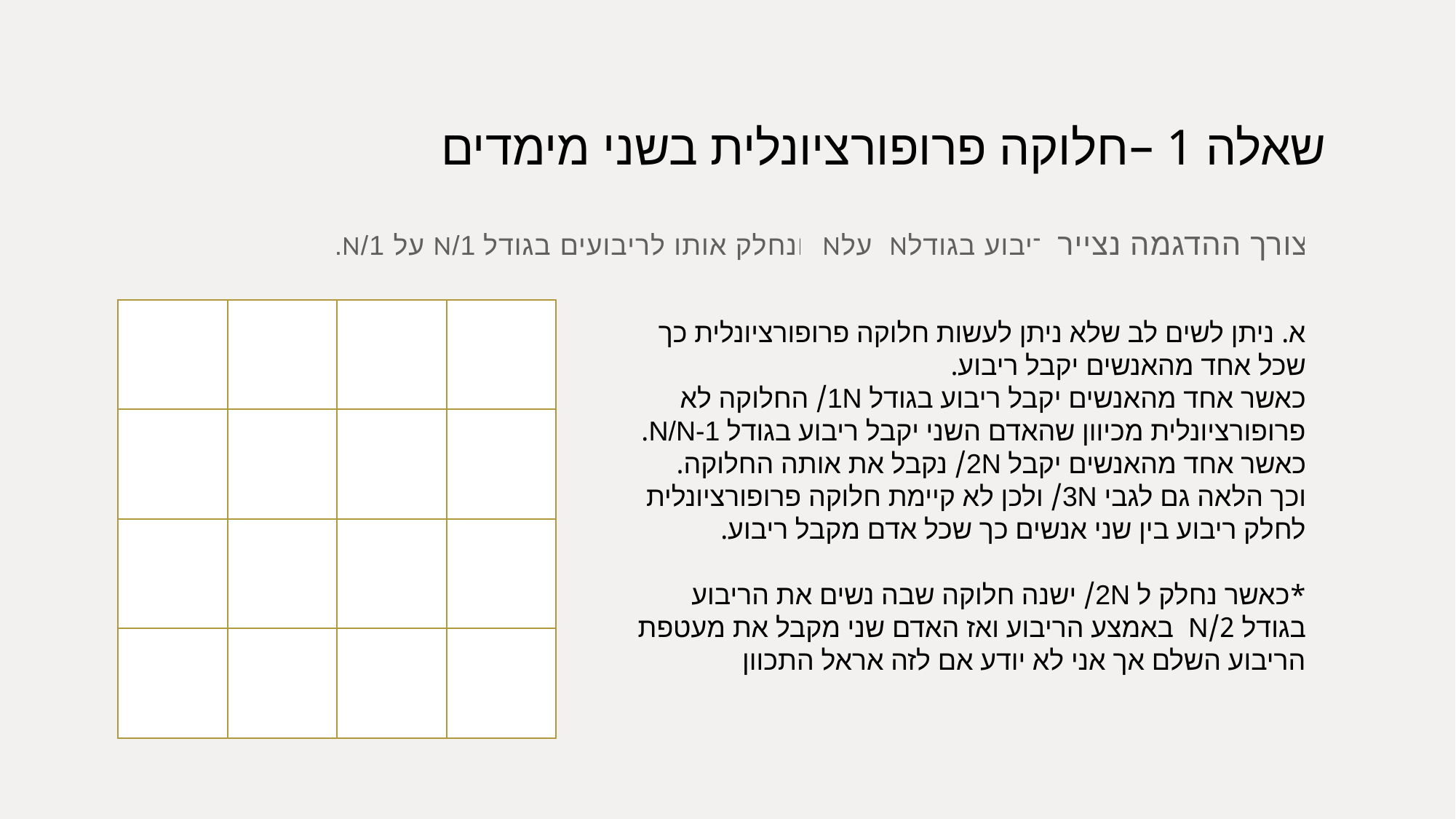

# שאלה 1 –חלוקה פרופורציונלית בשני מימדים
לצורך ההדגמה נצייר ריבוע בגודלN  עלN  ונחלק אותו לריבועים בגודל 1/N על 1/N.

א. ניתן לשים לב שלא ניתן לעשות חלוקה פרופורציונלית כך שכל אחד מהאנשים יקבל ריבוע.
כאשר אחד מהאנשים יקבל ריבוע בגודל 1N/ החלוקה לא פרופורציונלית מכיוון שהאדם השני יקבל ריבוע בגודל N/N-1.
כאשר אחד מהאנשים יקבל 2N/ נקבל את אותה החלוקה.
וכך הלאה גם לגבי 3N/ ולכן לא קיימת חלוקה פרופורציונלית לחלק ריבוע בין שני אנשים כך שכל אדם מקבל ריבוע.

*כאשר נחלק ל 2N/ ישנה חלוקה שבה נשים את הריבוע בגודל 2/N  באמצע הריבוע ואז האדם שני מקבל את מעטפת הריבוע השלם אך אני לא יודע אם לזה אראל התכוון